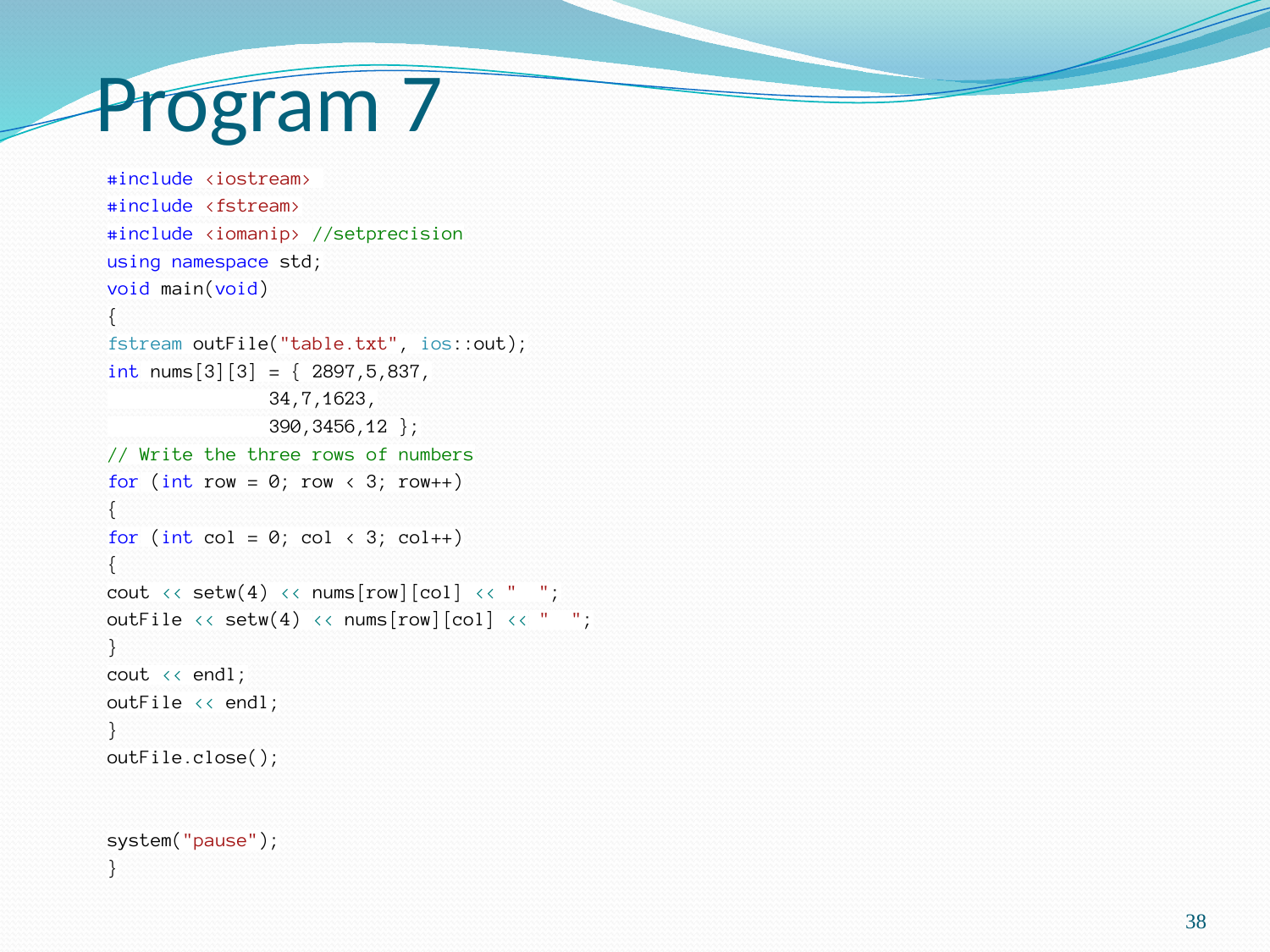

# Program 7
#include <iostream>
#include <fstream>
#include <iomanip> //setprecision
using namespace std;
void main(void)
{
fstream outFile("table.txt", ios::out);
int nums[3][3] = { 2897,5,837,
               34,7,1623,
               390,3456,12 };
// Write the three rows of numbers
for (int row = 0; row < 3; row++)
{
for (int col = 0; col < 3; col++)
{
cout << setw(4) << nums[row][col] << "  ";
outFile << setw(4) << nums[row][col] << "  ";
}
cout << endl;
outFile << endl;
}
outFile.close();

system("pause");
}
38